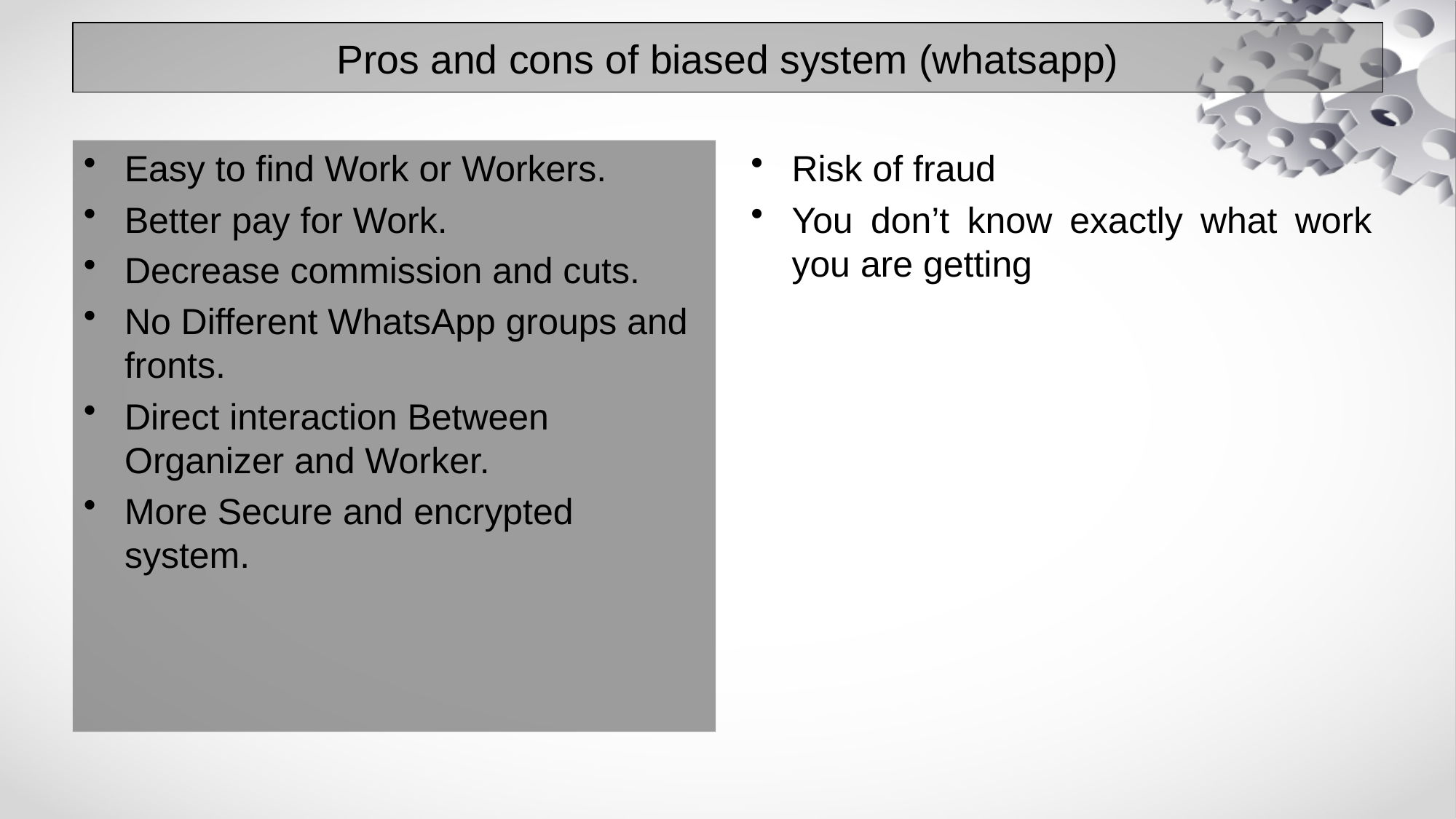

# Pros and cons of biased system (whatsapp)
Easy to find Work or Workers.
Better pay for Work.
Decrease commission and cuts.
No Different WhatsApp groups and fronts.
Direct interaction Between Organizer and Worker.
More Secure and encrypted system.
Risk of fraud
You don’t know exactly what work you are getting